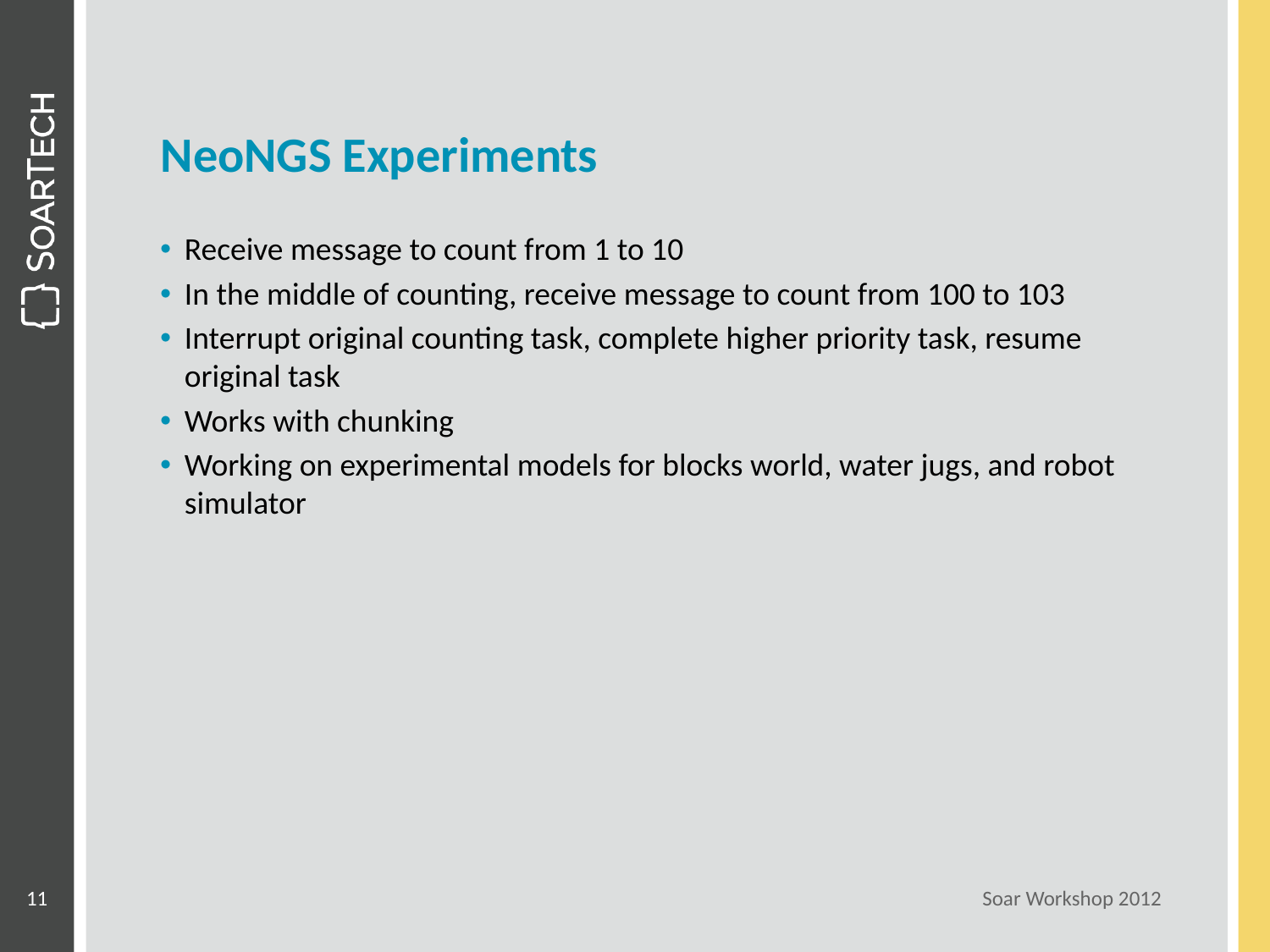

# NeoNGS Experiments
Receive message to count from 1 to 10
In the middle of counting, receive message to count from 100 to 103
Interrupt original counting task, complete higher priority task, resume original task
Works with chunking
Working on experimental models for blocks world, water jugs, and robot simulator
11
Soar Workshop 2012